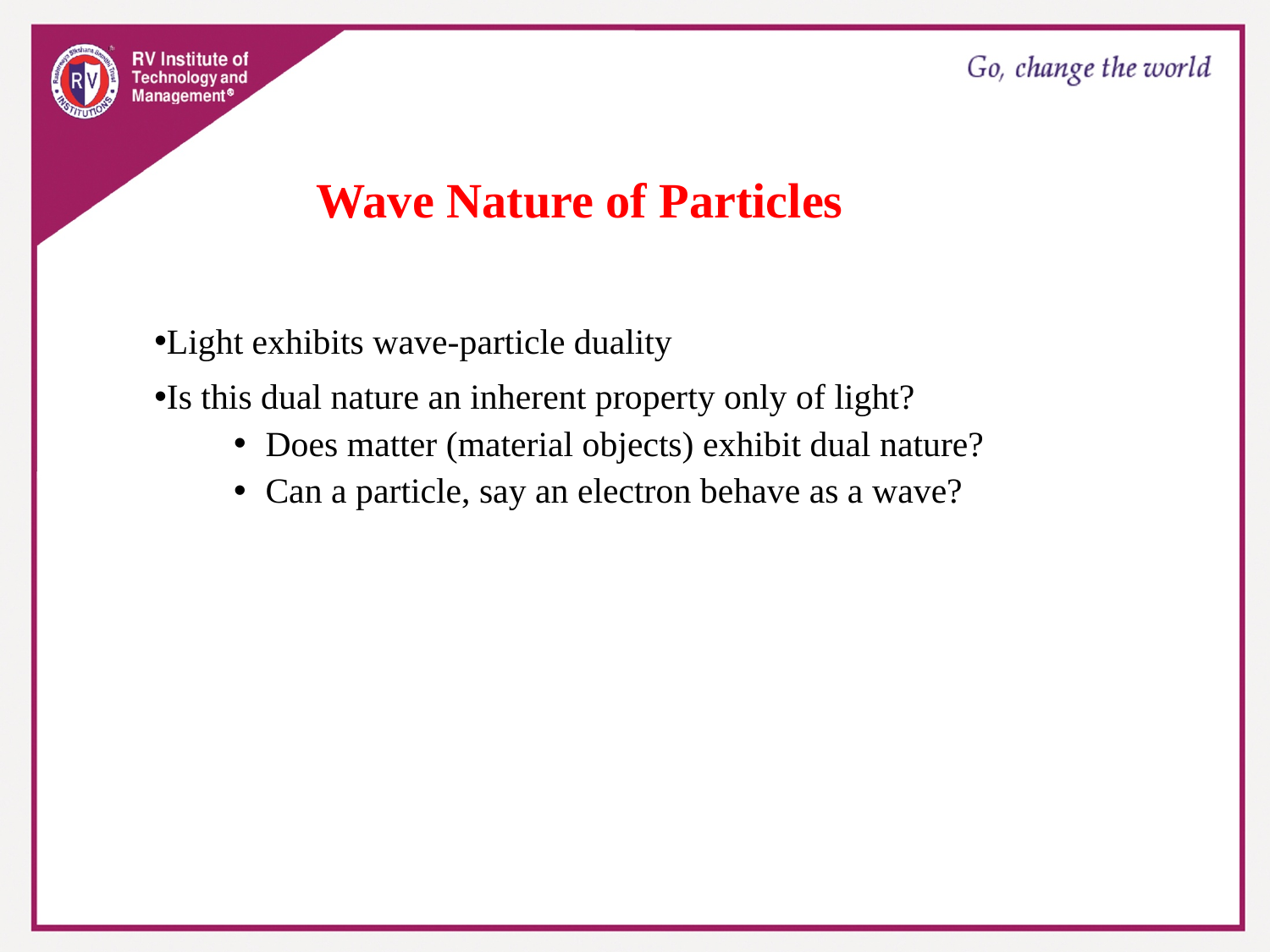

Wave Nature of Particles
Light exhibits wave-particle duality
Is this dual nature an inherent property only of light?
Does matter (material objects) exhibit dual nature?
Can a particle, say an electron behave as a wave?